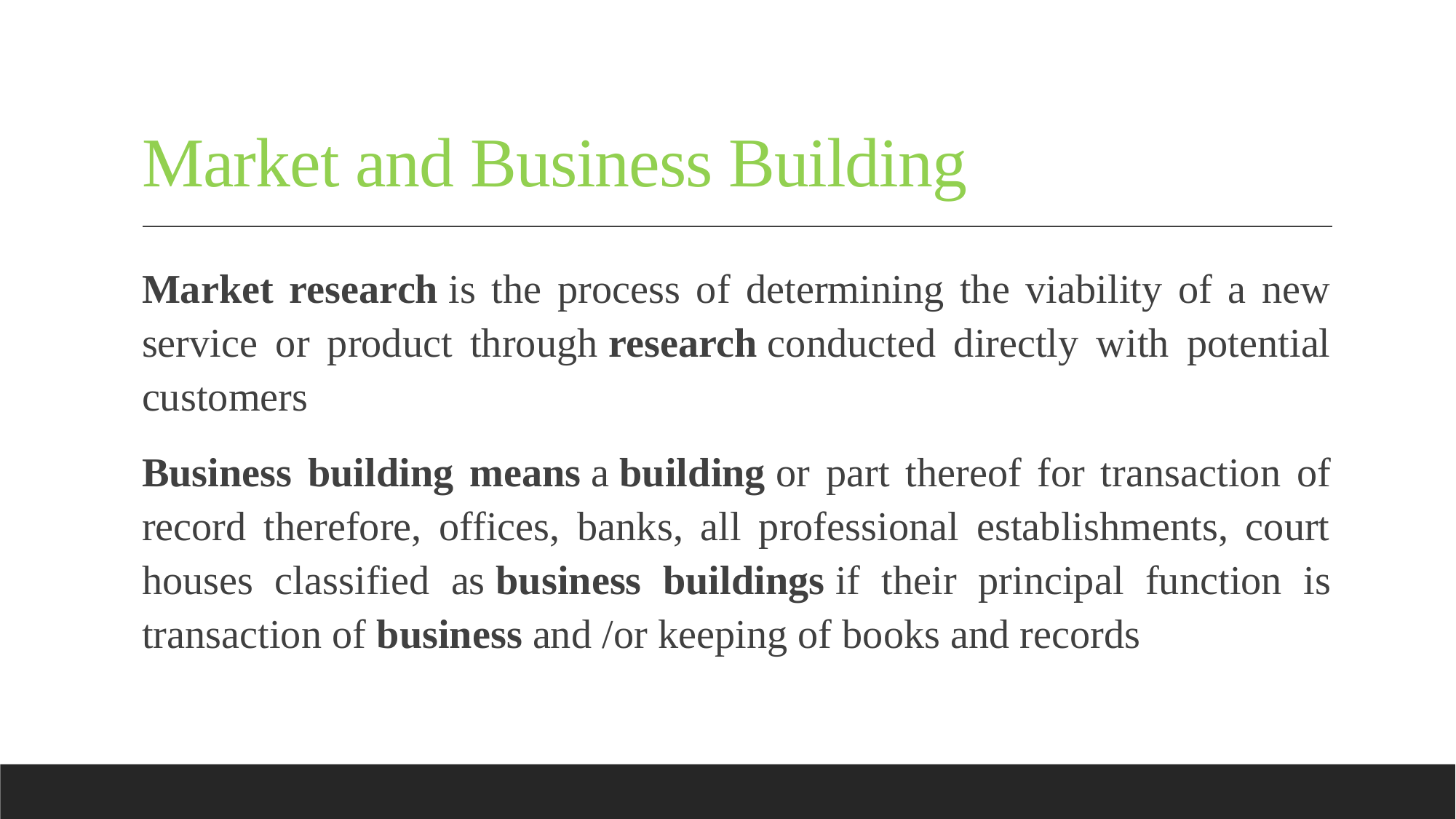

# Market and Business Building
Market research is the process of determining the viability of a new service or product through research conducted directly with potential customers
Business building means a building or part thereof for transaction of record therefore, offices, banks, all professional establishments, court houses classified as business buildings if their principal function is transaction of business and /or keeping of books and records